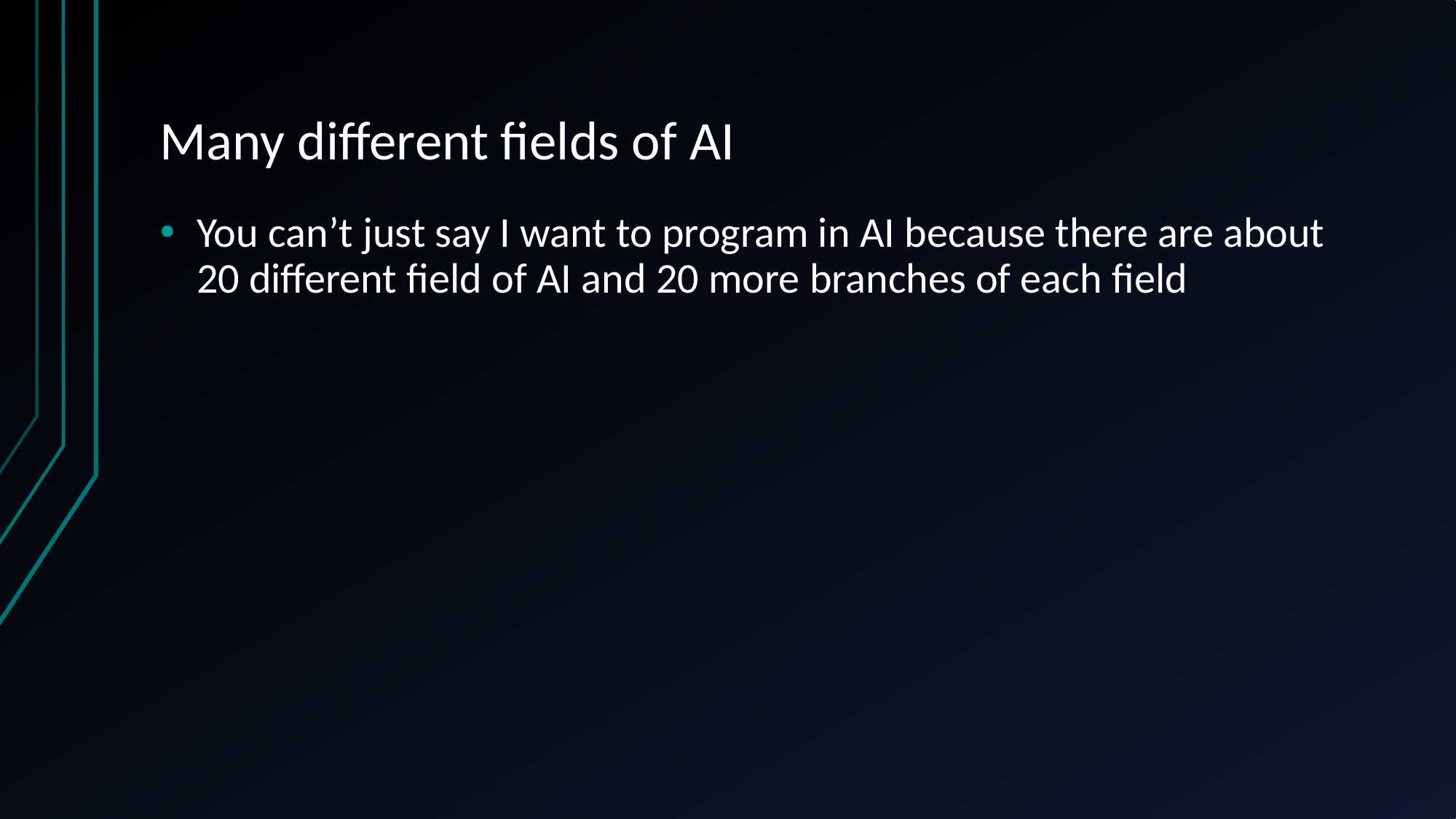

# Many different fields of AI
You can’t just say I want to program in AI because there are about 20 different field of AI and 20 more branches of each field